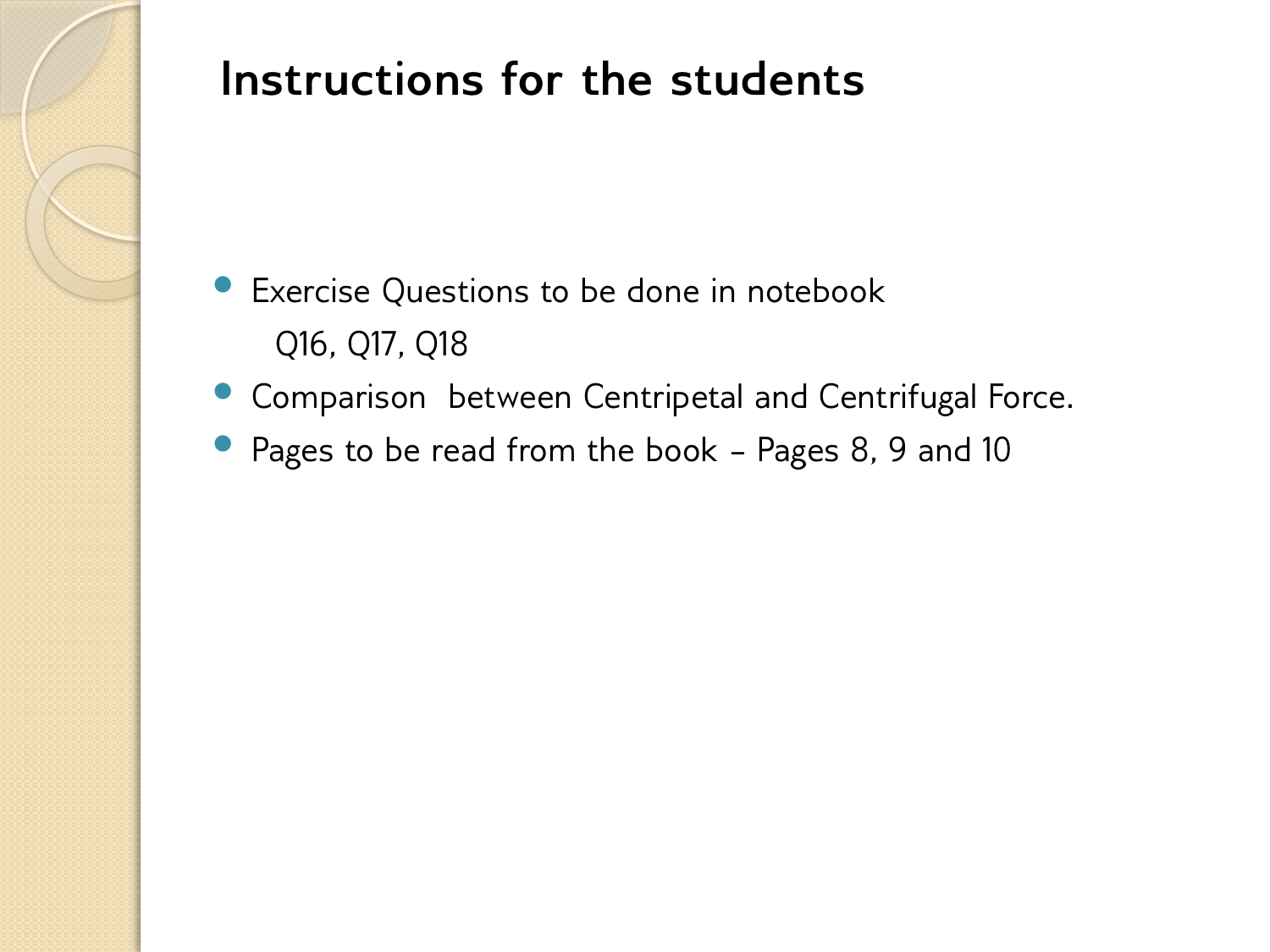

Instructions for the students

Exercise Questions to be done in notebook
      Q16, Q17, Q18
Comparison  between Centripetal and Centrifugal Force.
Pages to be read from the book – Pages 8, 9 and 10